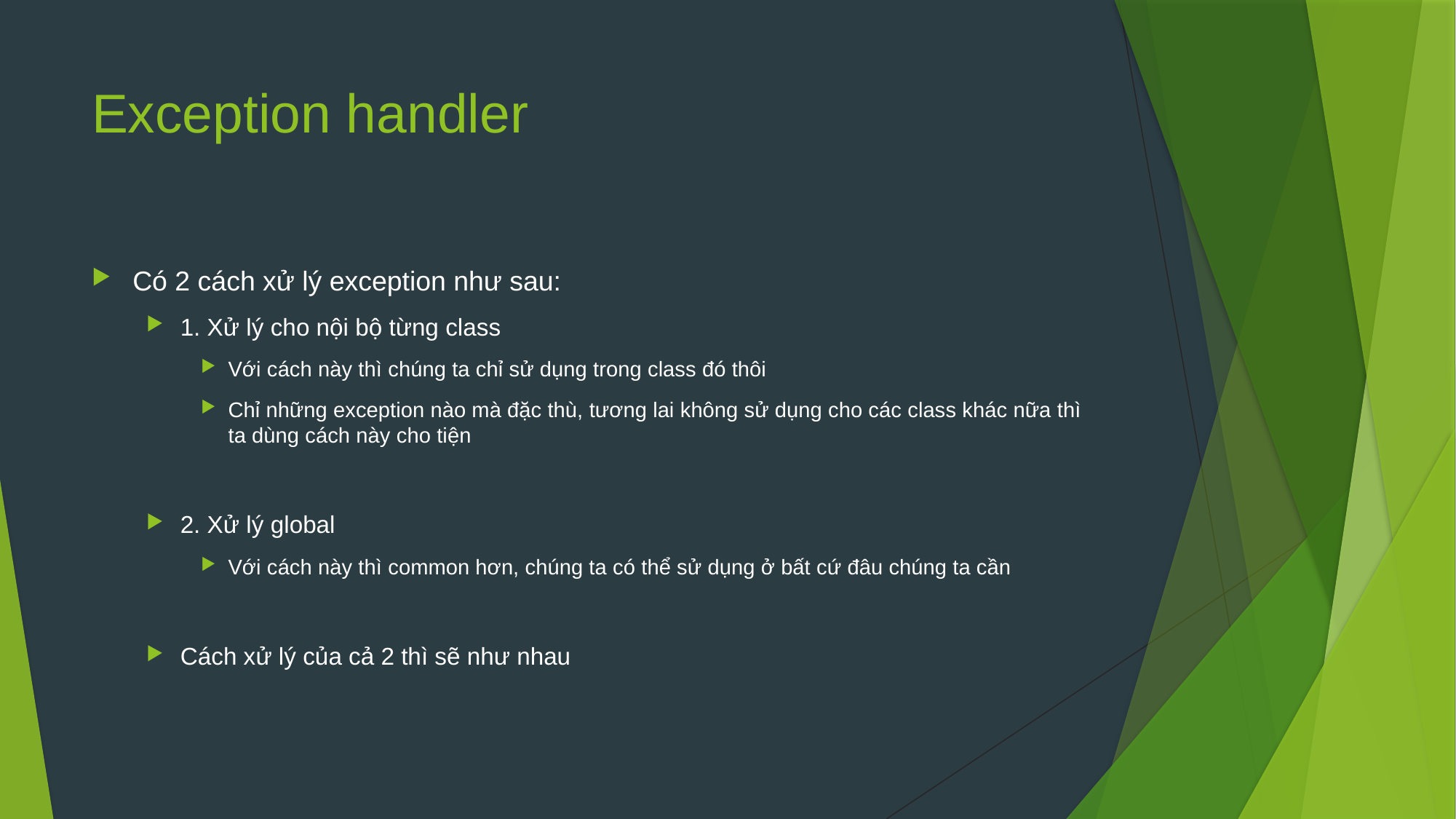

# Exception handler
Có 2 cách xử lý exception như sau:
1. Xử lý cho nội bộ từng class
Với cách này thì chúng ta chỉ sử dụng trong class đó thôi
Chỉ những exception nào mà đặc thù, tương lai không sử dụng cho các class khác nữa thì ta dùng cách này cho tiện

2. Xử lý global
Với cách này thì common hơn, chúng ta có thể sử dụng ở bất cứ đâu chúng ta cần

Cách xử lý của cả 2 thì sẽ như nhau